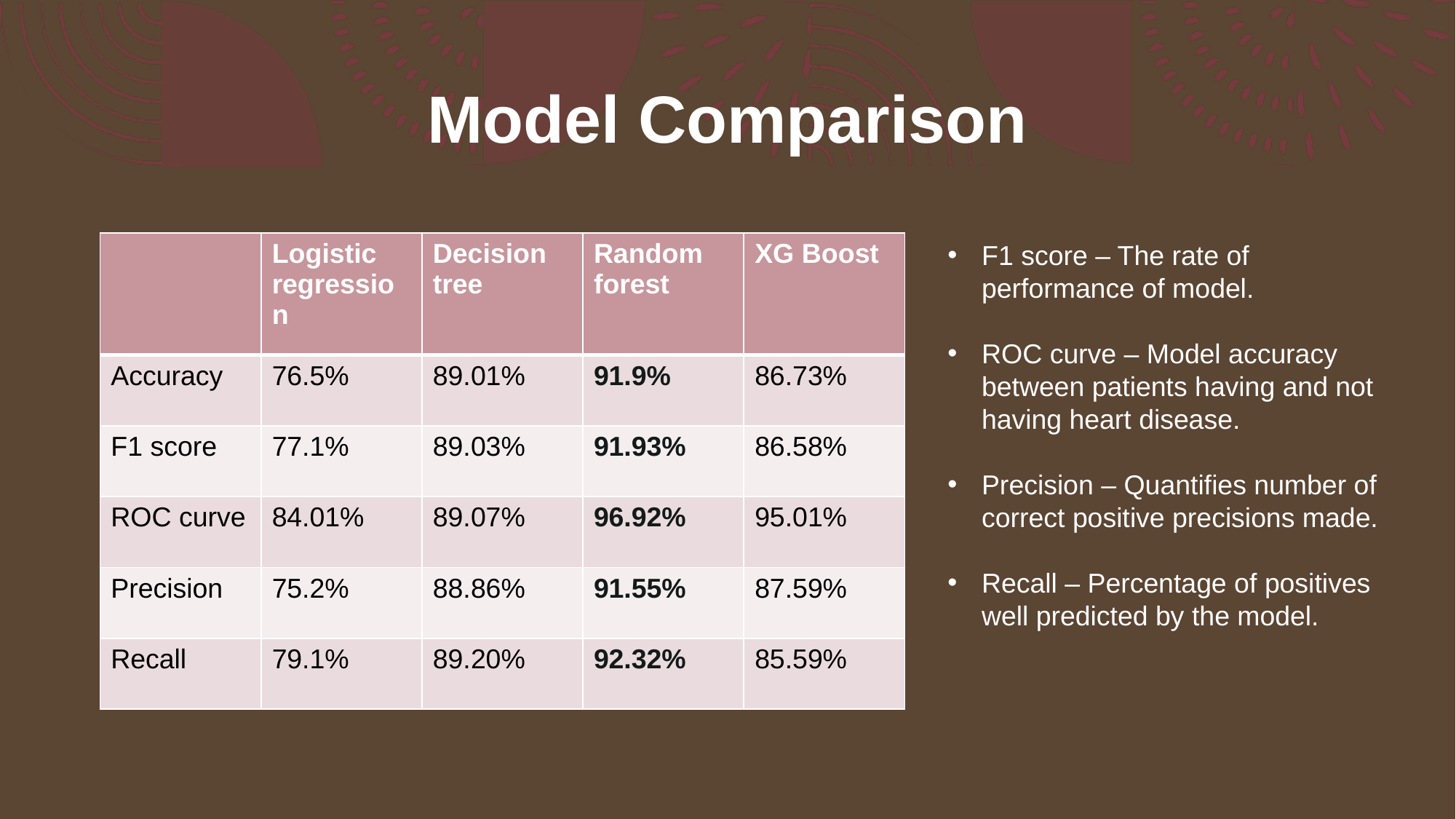

# Model Comparison
|  | Logistic regression | Decision tree | Random forest | XG Boost |
| --- | --- | --- | --- | --- |
| Accuracy | 76.5% | 89.01% | 91.9% | 86.73% |
| F1 score | 77.1% | 89.03% | 91.93% | 86.58% |
| ROC curve | 84.01% | 89.07% | 96.92% | 95.01% |
| Precision | 75.2% | 88.86% | 91.55% | 87.59% |
| Recall | 79.1% | 89.20% | 92.32% | 85.59% |
F1 score – The rate of performance of model.

ROC curve – Model accuracy between patients having and not having heart disease.

Precision – Quantifies number of correct positive precisions made.

Recall – Percentage of positives well predicted by the model.